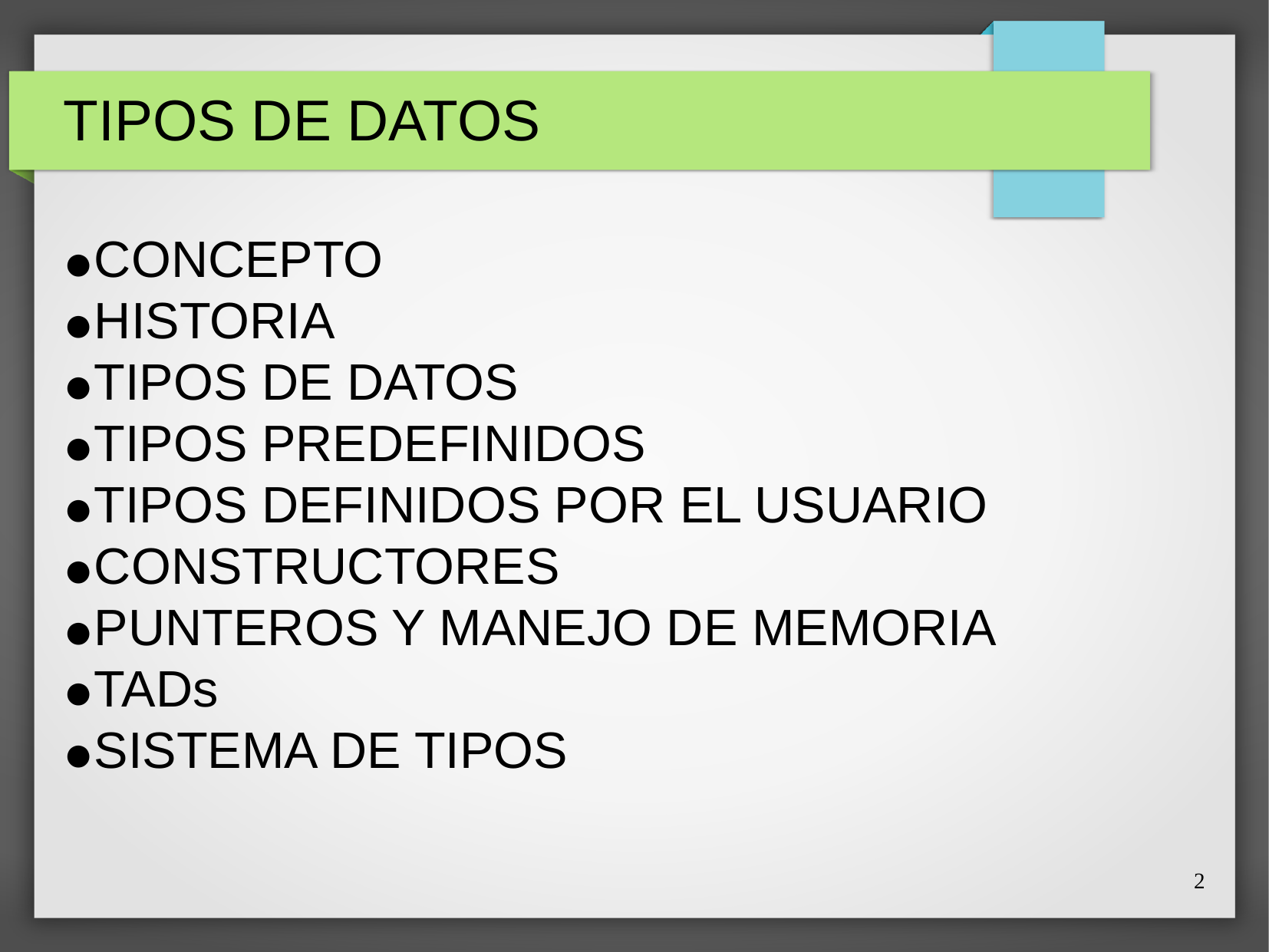

# TIPOS DE DATOS
CONCEPTO
HISTORIA
TIPOS DE DATOS
TIPOS PREDEFINIDOS
TIPOS DEFINIDOS POR EL USUARIO
CONSTRUCTORES
PUNTEROS Y MANEJO DE MEMORIA
TADs
SISTEMA DE TIPOS
2